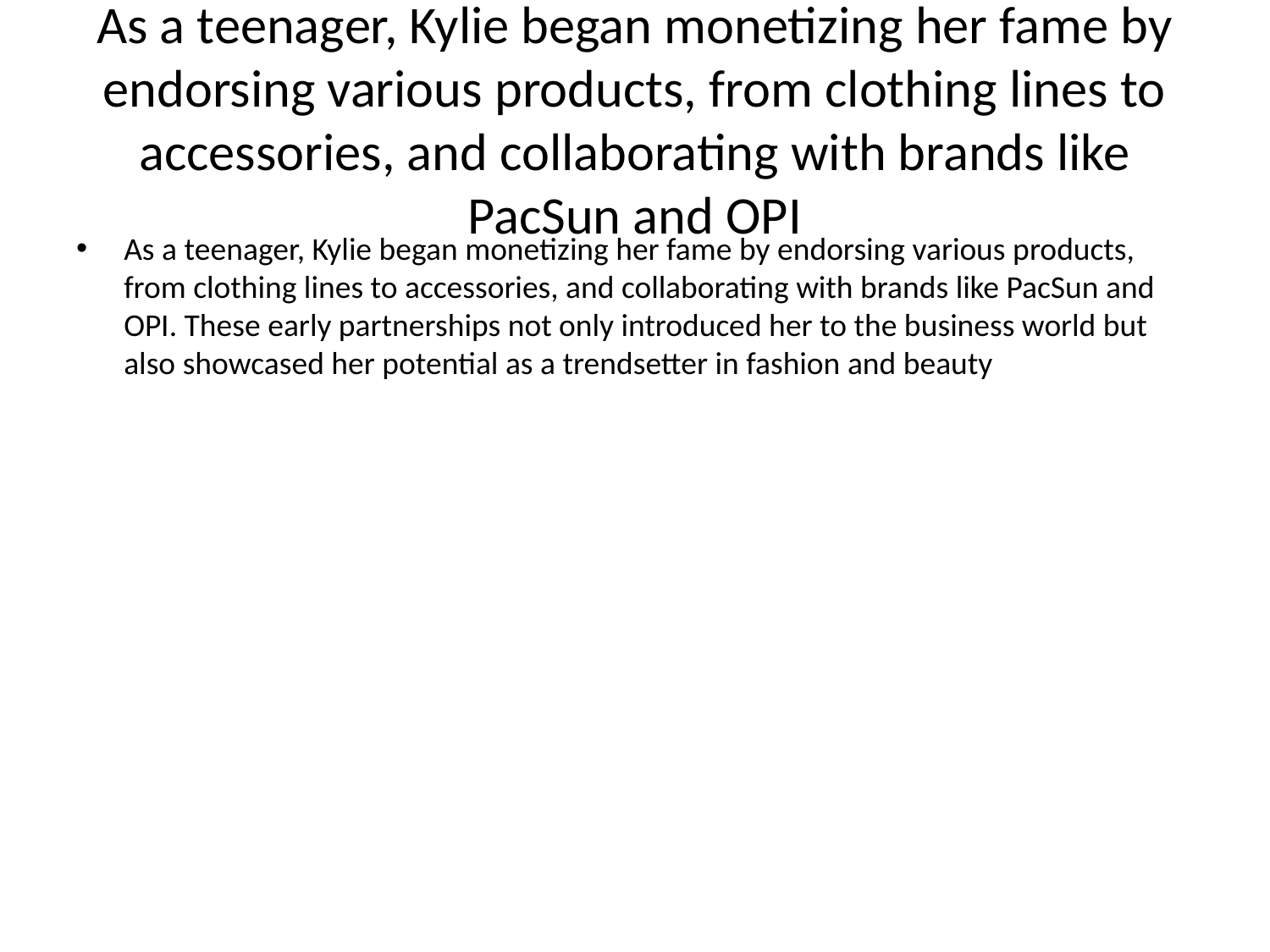

# As a teenager, Kylie began monetizing her fame by endorsing various products, from clothing lines to accessories, and collaborating with brands like PacSun and OPI
As a teenager, Kylie began monetizing her fame by endorsing various products, from clothing lines to accessories, and collaborating with brands like PacSun and OPI. These early partnerships not only introduced her to the business world but also showcased her potential as a trendsetter in fashion and beauty